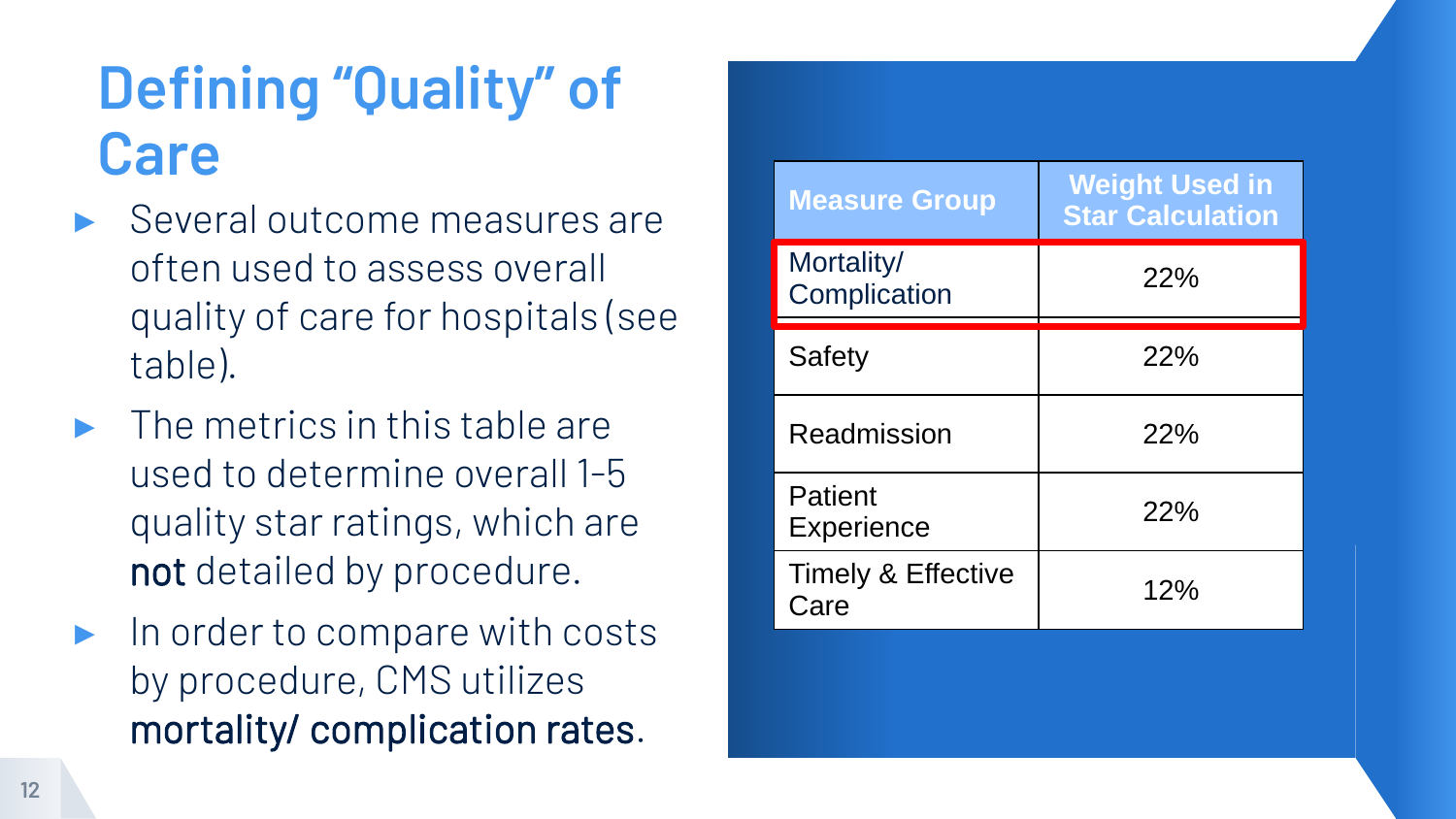

# Defining “Quality” of Care
| Measure Group | Weight Used in Star Calculation |
| --- | --- |
| Mortality/ Complication | 22% |
| Safety | 22% |
| Readmission | 22% |
| Patient Experience | 22% |
| Timely & Effective Care | 12% |
Several outcome measures are often used to assess overall quality of care for hospitals (see table).
The metrics in this table are used to determine overall 1-5 quality star ratings, which are not detailed by procedure.
In order to compare with costs by procedure, CMS utilizes mortality/ complication rates.

12